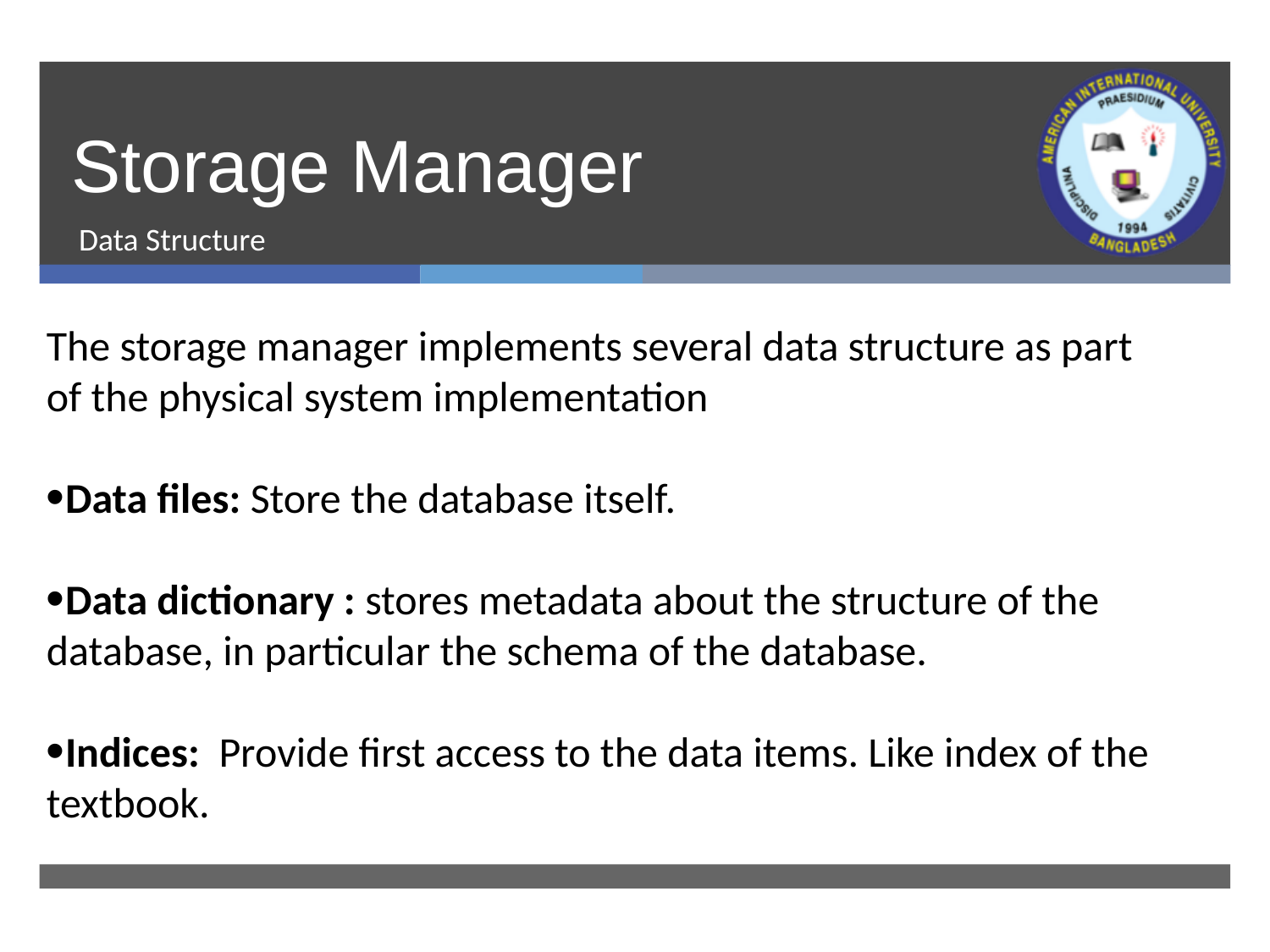

# Storage Manager
Data Structure
The storage manager implements several data structure as part of the physical system implementation

Data files: Store the database itself.

Data dictionary : stores metadata about the structure of the database, in particular the schema of the database.

Indices:  Provide first access to the data items. Like index of the textbook.